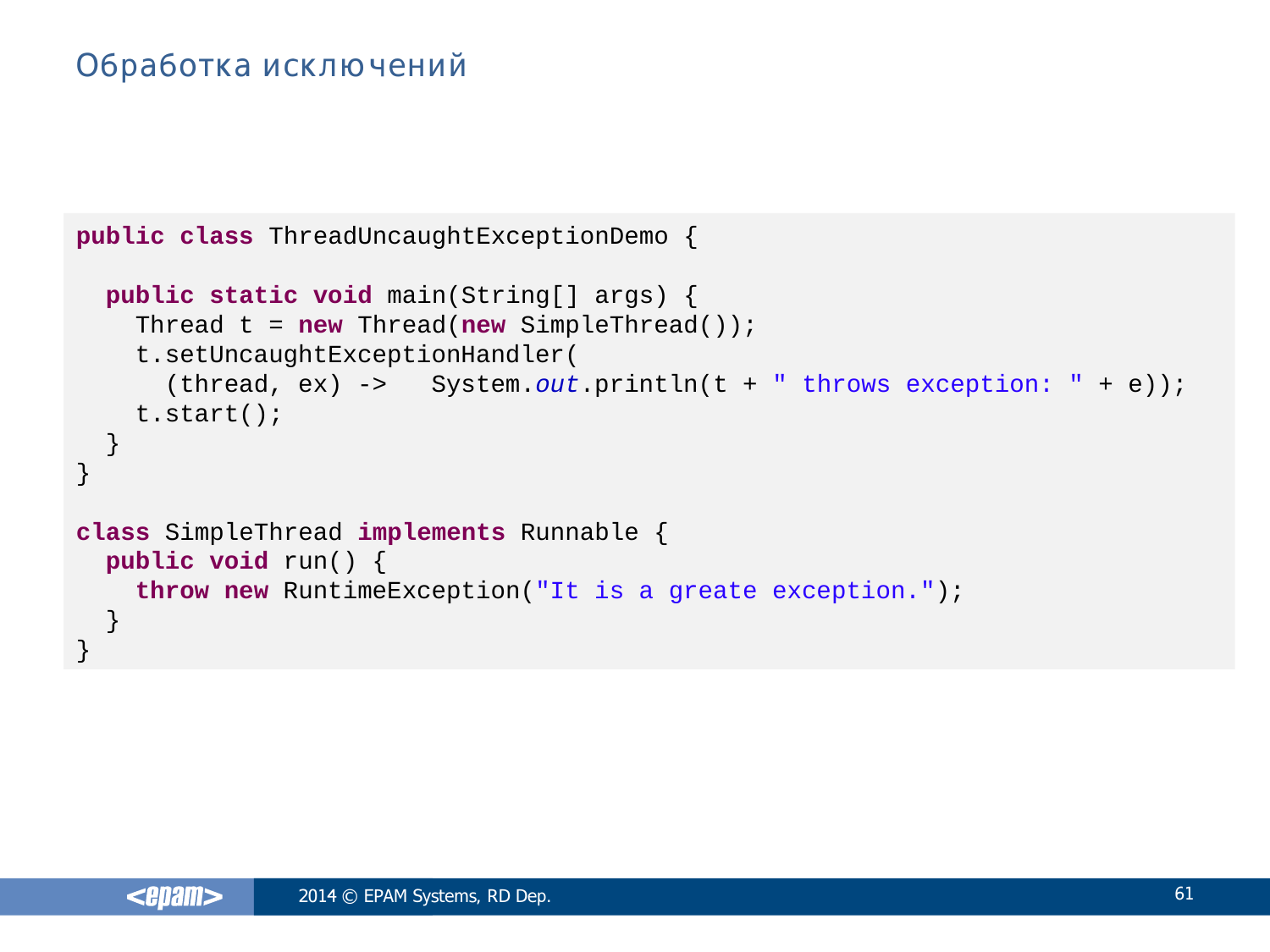

# Обработка исключений
public class ThreadUncaughtExceptionDemo {

  public static void main(String[] args) {
    Thread t = new Thread(new SimpleThread());
    t.setUncaughtExceptionHandler(
      (thread, ex) ->   System.out.println(t + " throws exception: " + e));
    t.start();
  }
}

class SimpleThread implements Runnable {
  public void run() {
    throw new RuntimeException("It is a greate exception.");
  }
}
61
2014 © EPAM Systems, RD Dep.